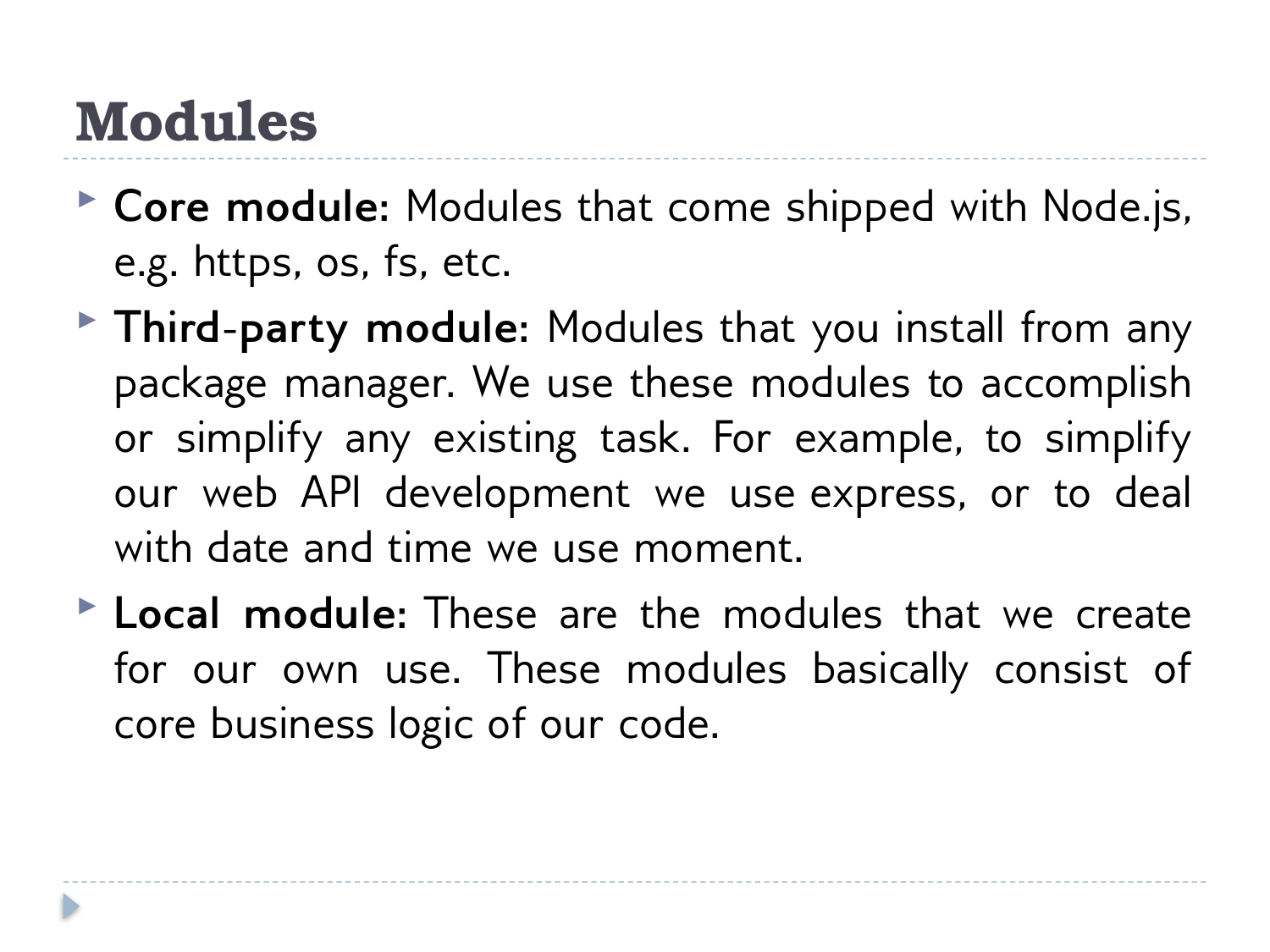

# Modules
Core module: Modules that come shipped with Node.js, e.g. https, os, fs, etc.
Third-party module: Modules that you install from any package manager. We use these modules to accomplish or simplify any existing task. For example, to simplify our web API development we use express, or to deal with date and time we use moment.
Local module: These are the modules that we create for our own use. These modules basically consist of core business logic of our code.